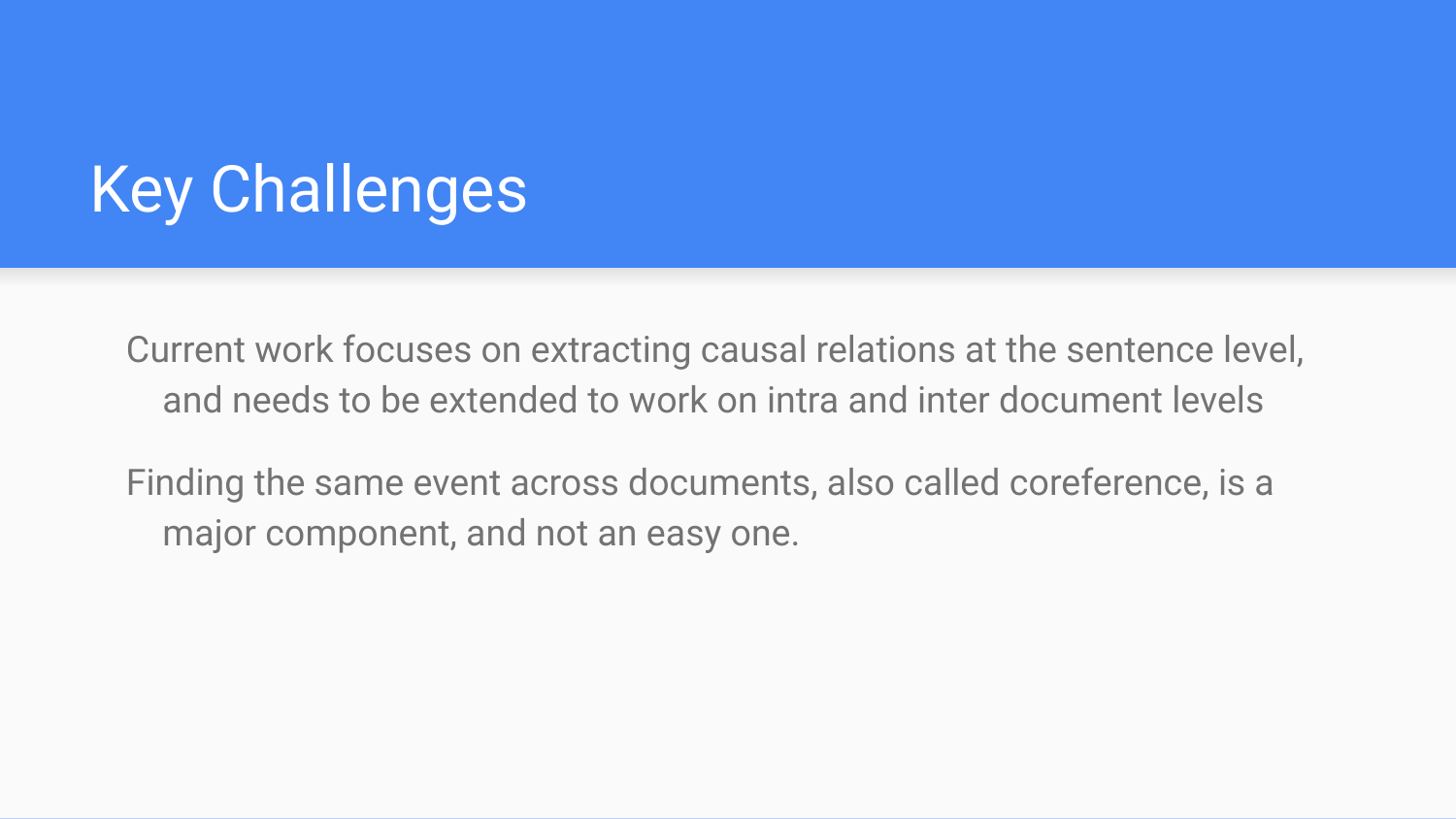

# Key Challenges
Current work focuses on extracting causal relations at the sentence level, and needs to be extended to work on intra and inter document levels
Finding the same event across documents, also called coreference, is a major component, and not an easy one.